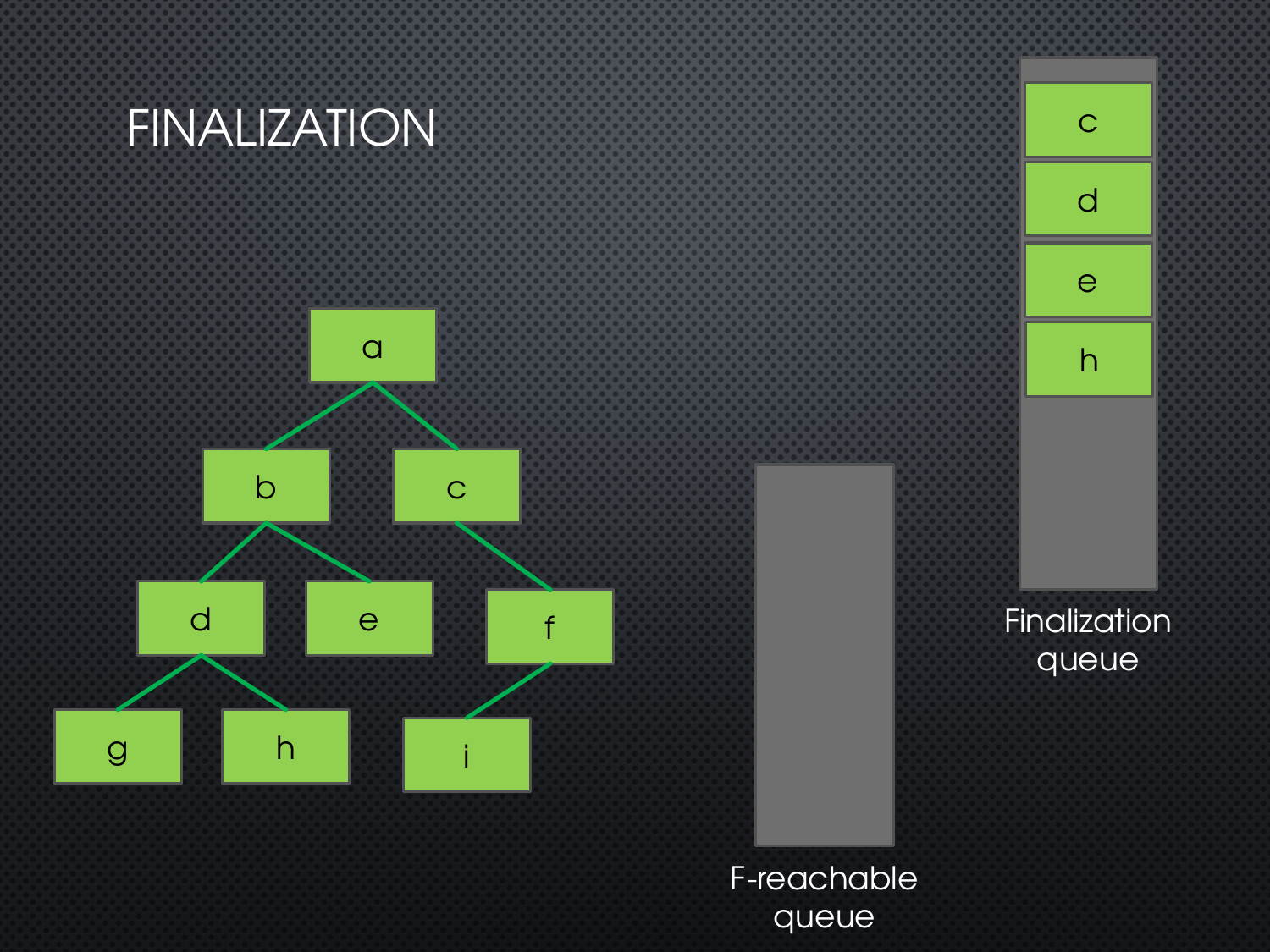

# Finalization
c
d
e
a
h
b
c

d
e
f
Finalization queue
g
h
i
F-reachable queue